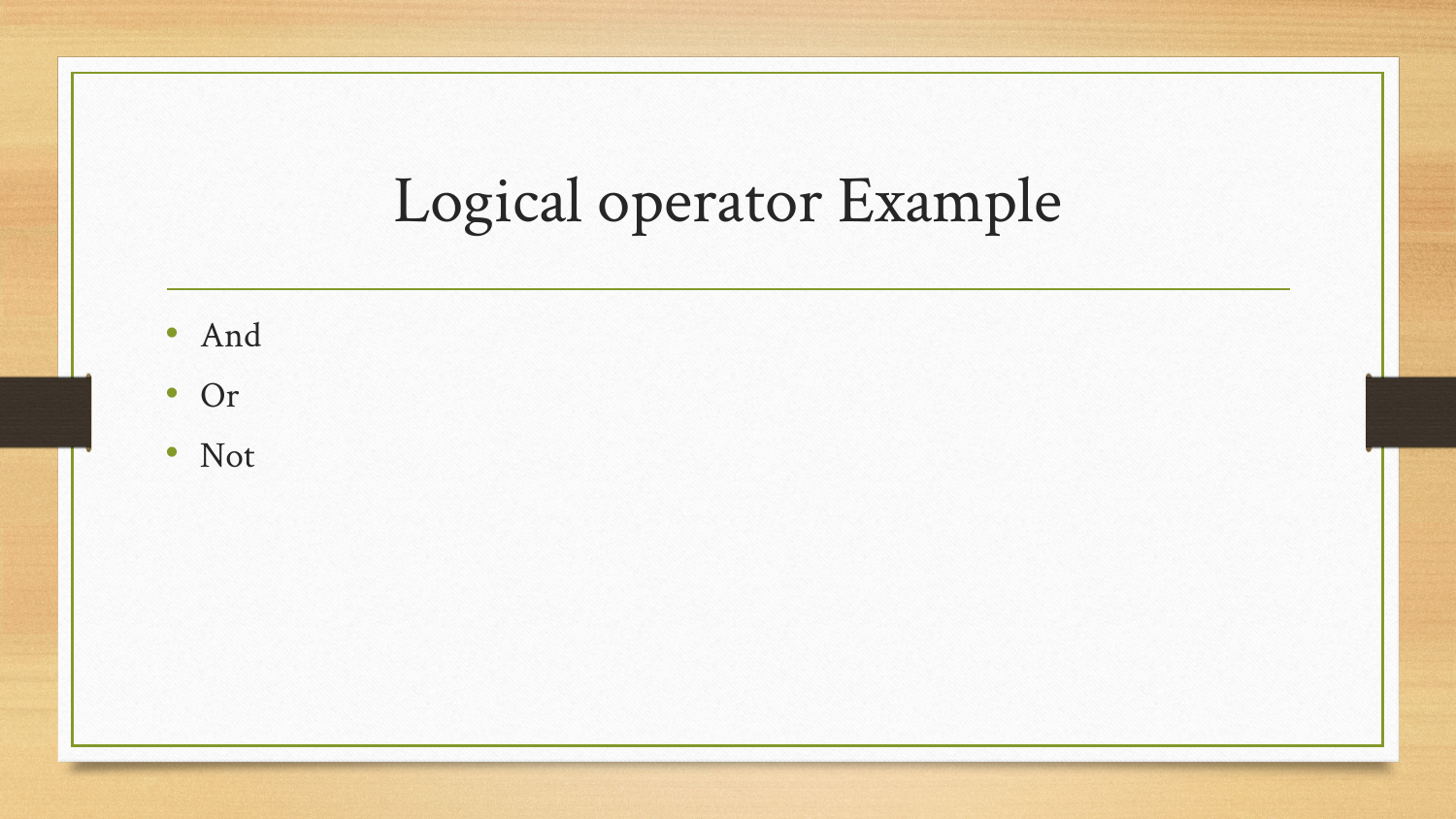

# Logical operator Example
And
Or
Not